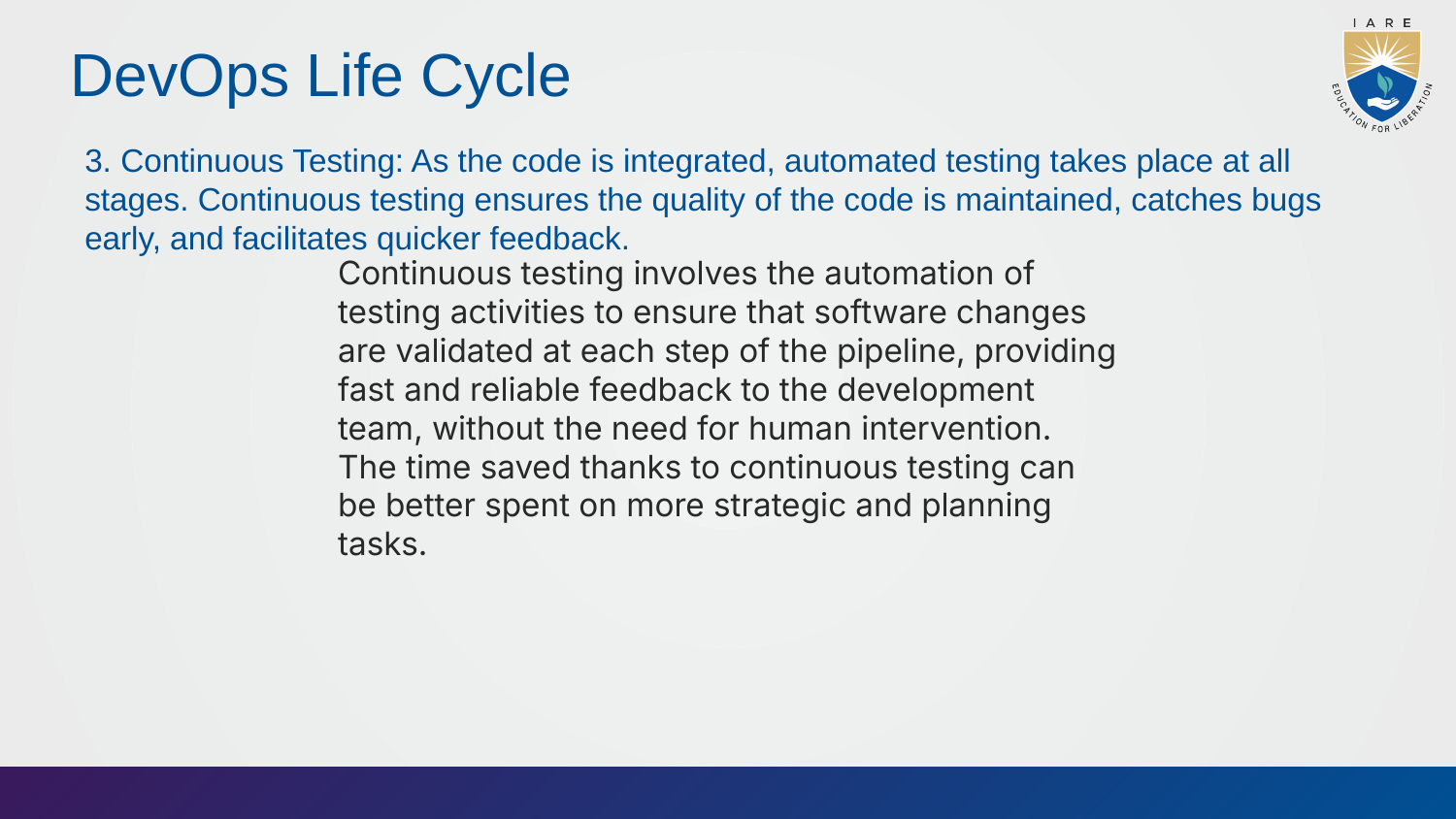

# DevOps Life Cycle
3. Continuous Testing: As the code is integrated, automated testing takes place at all stages. Continuous testing ensures the quality of the code is maintained, catches bugs early, and facilitates quicker feedback.
Continuous testing involves the automation of testing activities to ensure that software changes are validated at each step of the pipeline, providing fast and reliable feedback to the development team, without the need for human intervention. The time saved thanks to continuous testing can be better spent on more strategic and planning tasks.
18